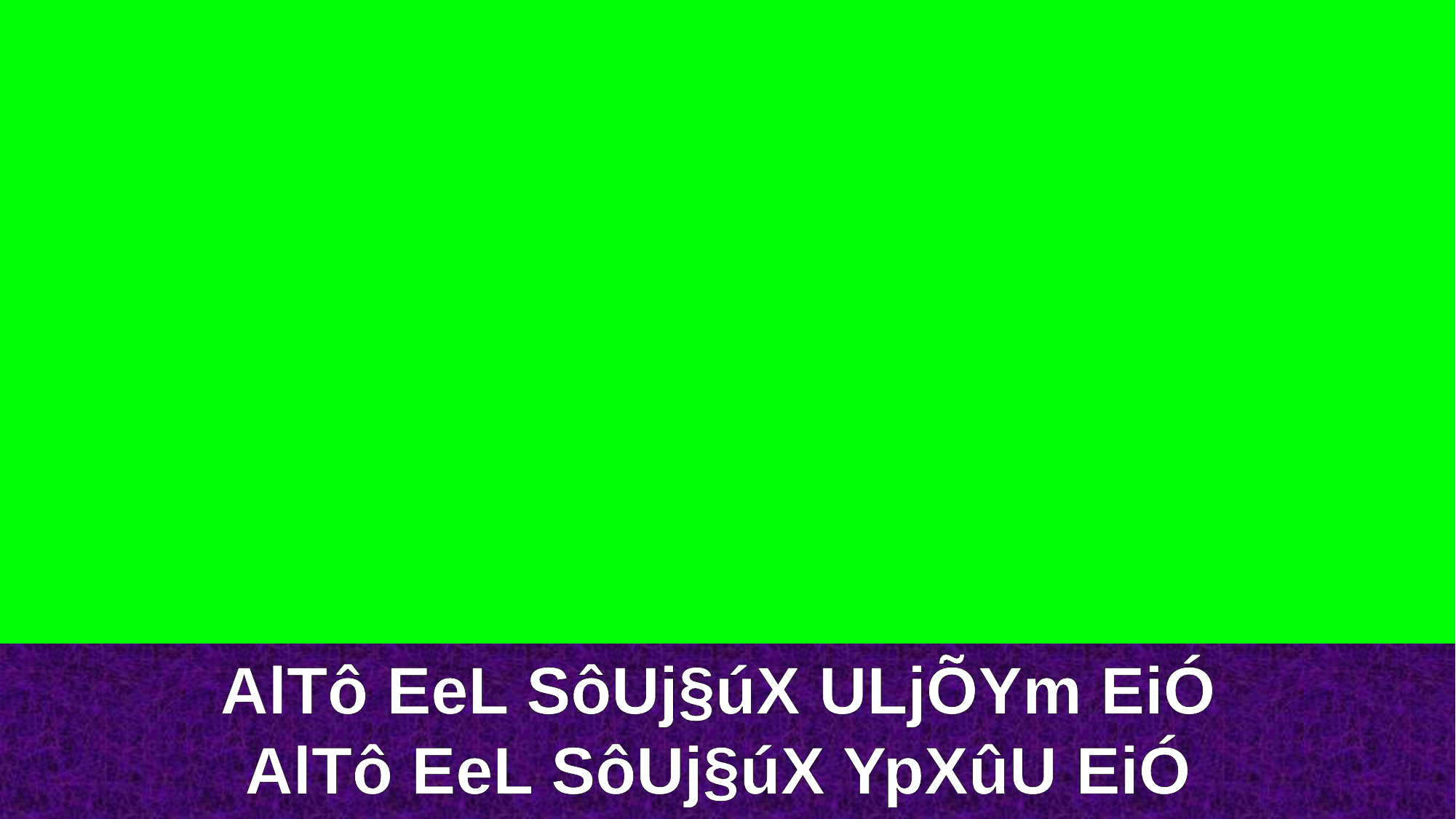

AlTô EeL SôUj§úX ULjÕYm EiÓ
AlTô EeL SôUj§úX YpXûU EiÓ